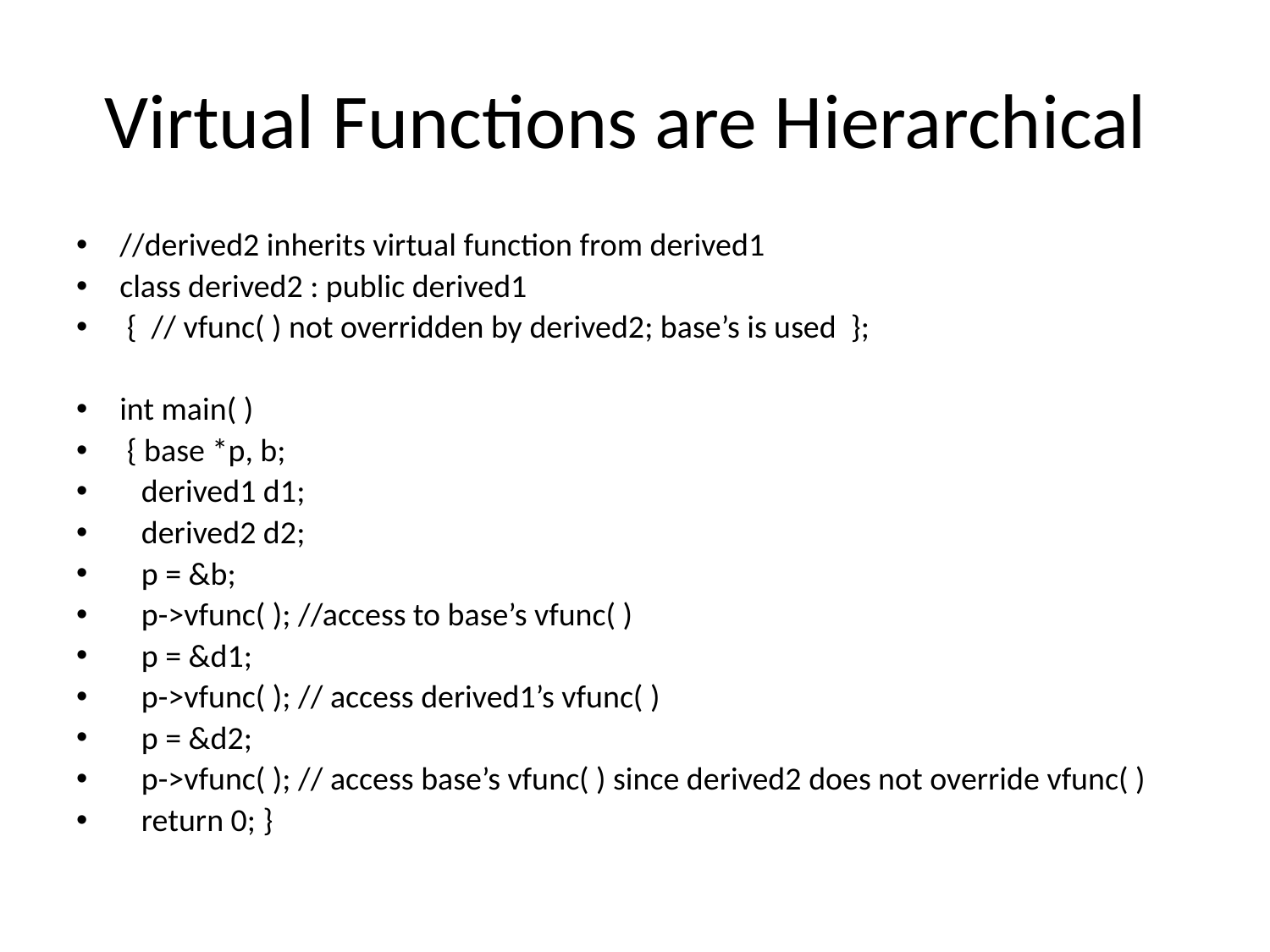

# Virtual Functions are Hierarchical
//derived2 inherits virtual function from derived1
class derived2 : public derived1
 {  // vfunc( ) not overridden by derived2; base’s is used  };

int main( )
 { base *p, b;
   derived1 d1;
   derived2 d2;
   p = &b;
   p->vfunc( ); //access to base’s vfunc( )
   p = &d1;
   p->vfunc( ); // access derived1’s vfunc( )
   p = &d2;
   p->vfunc( ); // access base’s vfunc( ) since derived2 does not override vfunc( )
   return 0; }